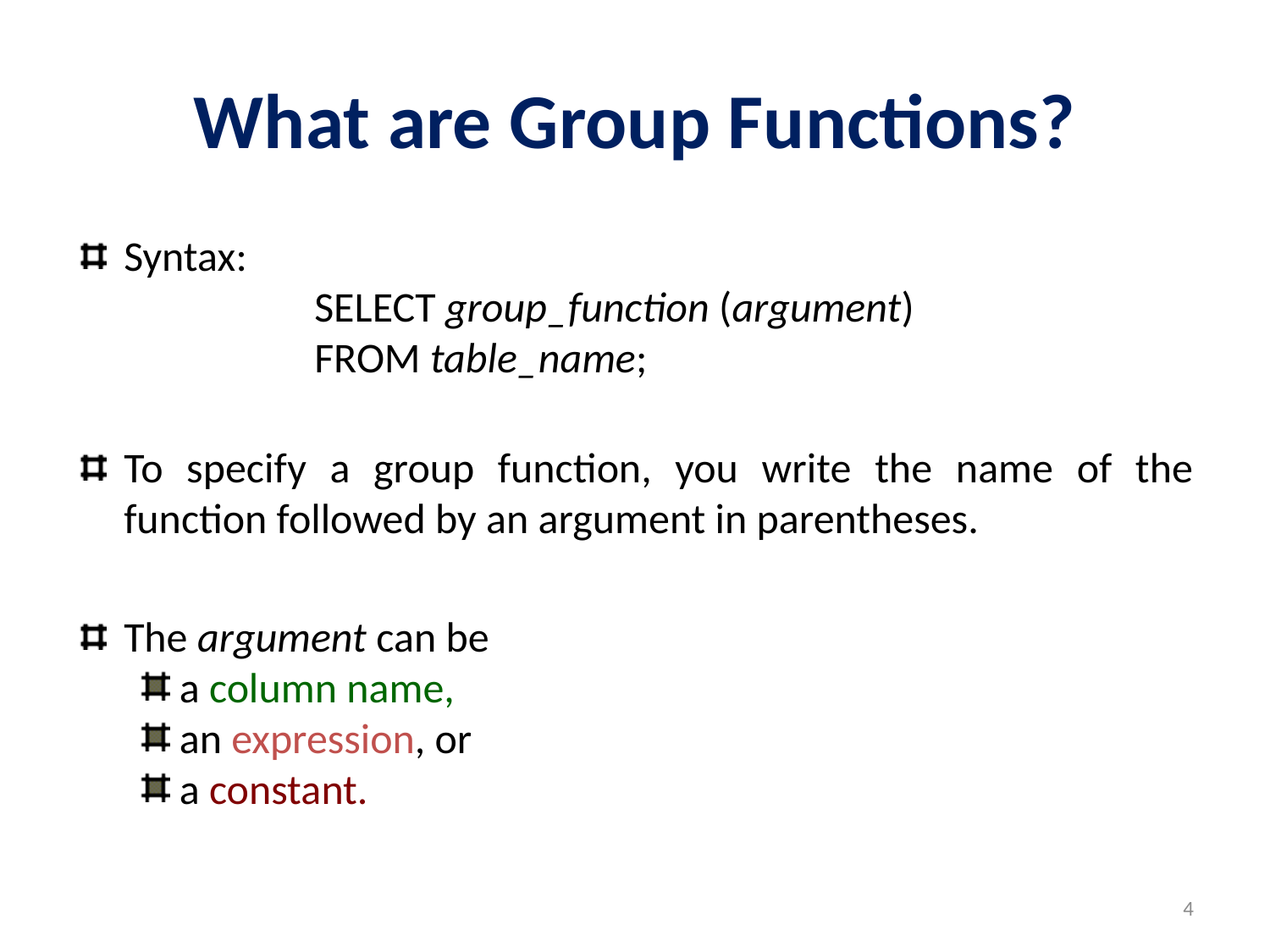

# What are Group Functions?
Syntax:
SELECT group_function (argument)
FROM table_name;

To specify a group function, you write the name of the function followed by an argument in parentheses.

The argument can be
a column name,
an expression, or
a constant.

4